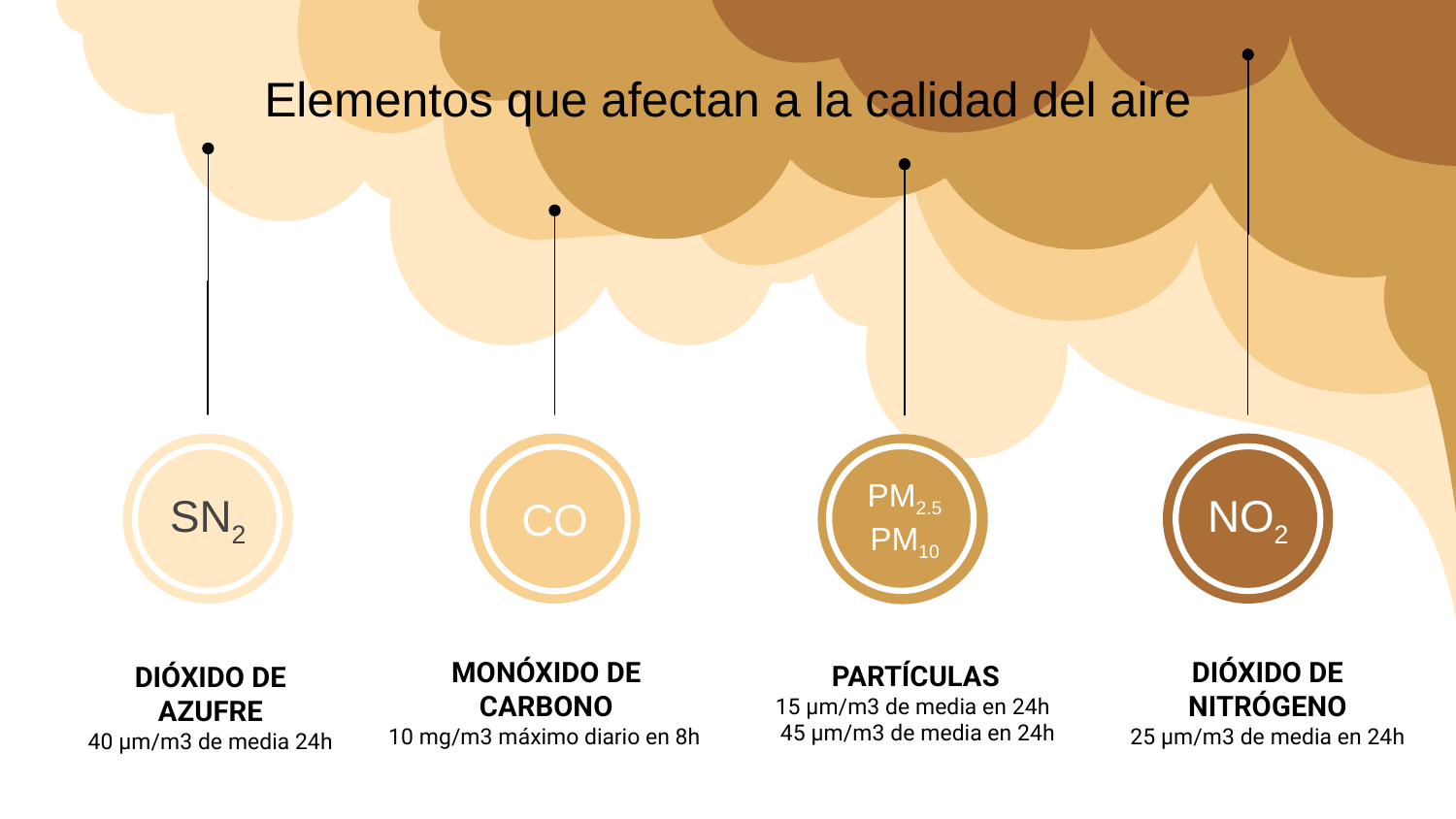

# Elementos que afectan a la calidad del aire

NO2
DIÓXIDO DE NITRÓGENO
25 μm/m3 de media en 24h

SN2
DIÓXIDO DE AZUFRE
40 μm/m3 de media 24h

PM2.5
PM10
PARTÍCULAS
15 μm/m3 de media en 24h
 45 μm/m3 de media en 24h

CO

MONÓXIDO DE CARBONO
10 mg/m3 máximo diario en 8h